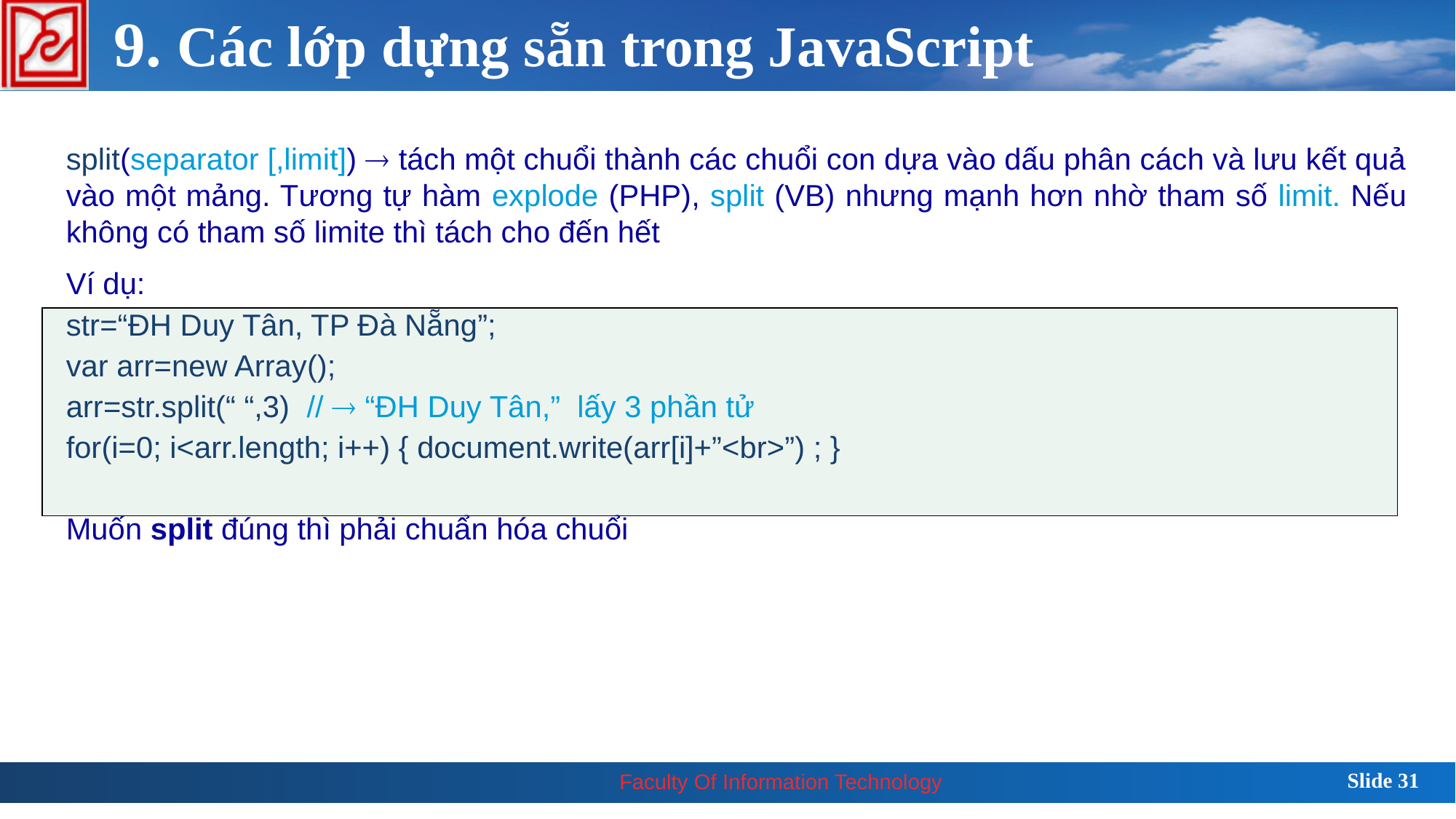

# 9. Các lớp dựng sẵn trong JavaScript
split(separator [,limit]) → tách một chuổi thành các chuổi con dựa vào dấu phân cách và lưu kết quả vào một mảng. Tương tự hàm explode (PHP), split (VB) nhưng mạnh hơn nhờ tham số limit. Nếu không có tham số limite thì tách cho đến hết
Ví dụ:
str=“ĐH Duy Tân, TP Đà Nẵng”;
var arr=new Array();
arr=str.split(“ “,3)  // → “ĐH Duy Tân,”  lấy 3 phần tử
for(i=0; i<arr.length; i++) { document.write(arr[i]+”<br>”) ; }

Muốn split đúng thì phải chuẩn hóa chuổi